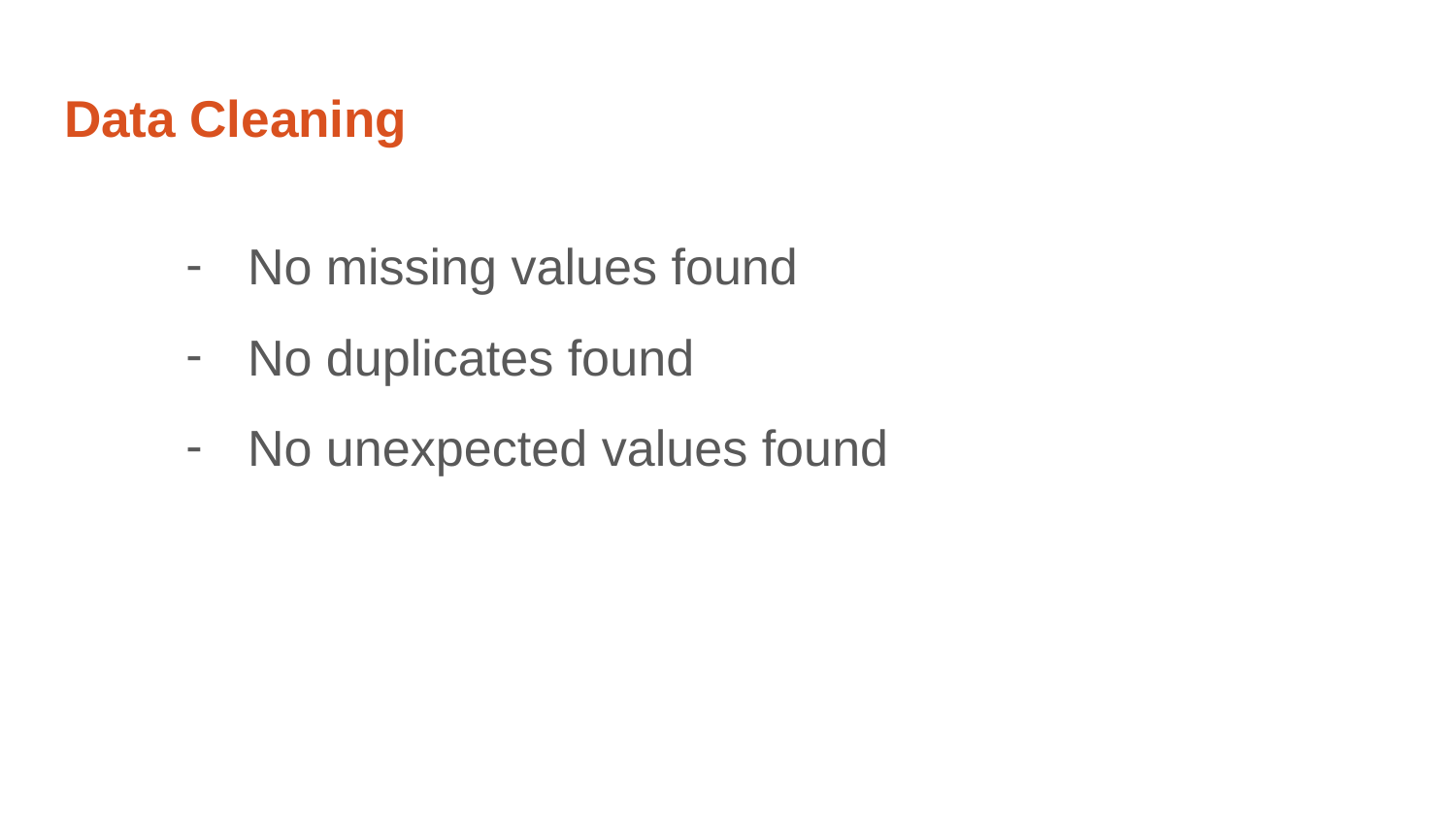

# Data Cleaning
No missing values found
No duplicates found
No unexpected values found